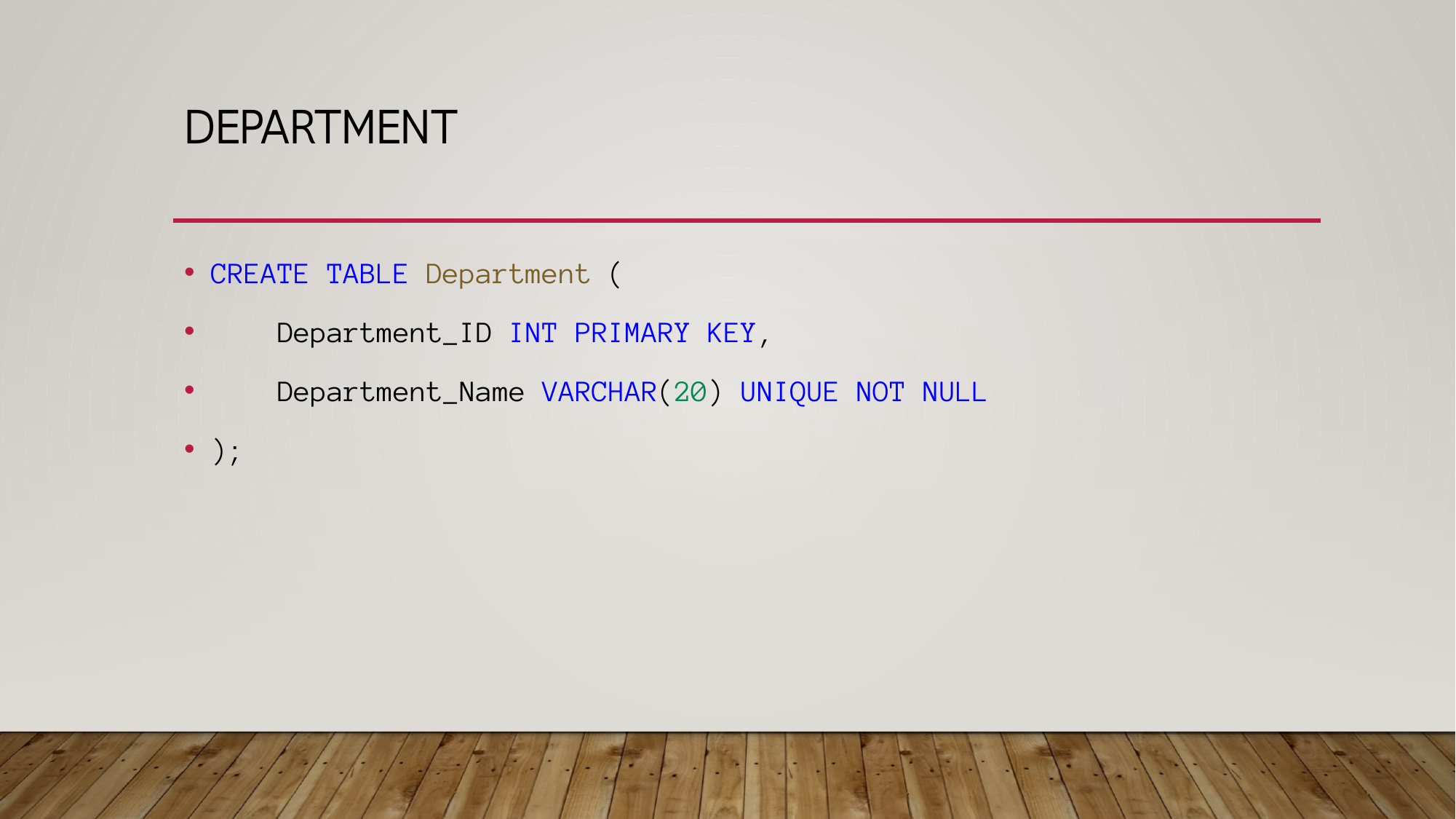

# department
CREATE TABLE Department (
    Department_ID INT PRIMARY KEY,
    Department_Name VARCHAR(20) UNIQUE NOT NULL
);